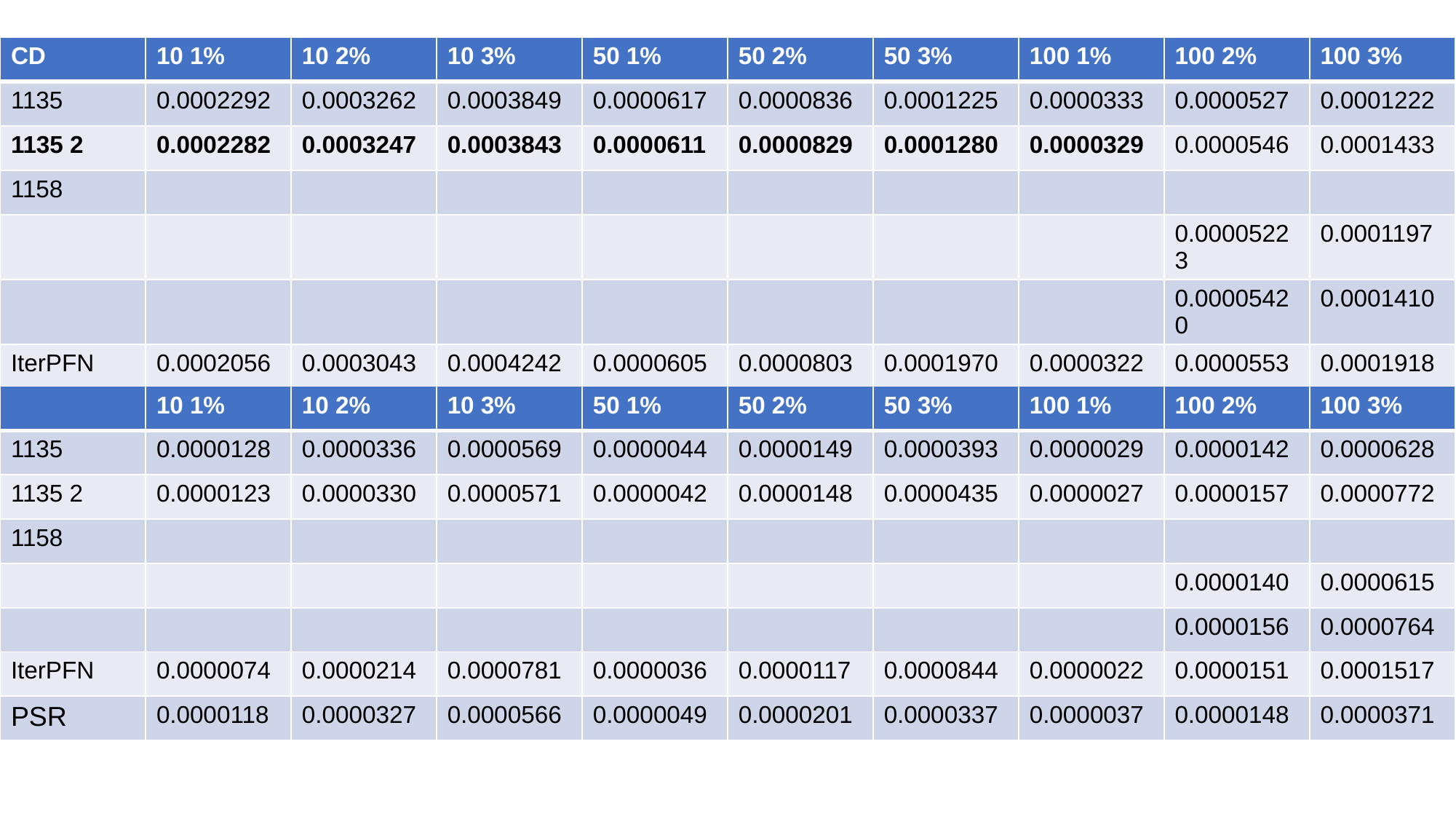

| CD | 10 1% | 10 2% | 10 3% | 50 1% | 50 2% | 50 3% | 100 1% | 100 2% | 100 3% |
| --- | --- | --- | --- | --- | --- | --- | --- | --- | --- |
| 1135 | 0.0002292 | 0.0003262 | 0.0003849 | 0.0000617 | 0.0000836 | 0.0001225 | 0.0000333 | 0.0000527 | 0.0001222 |
| 1135 2 | 0.0002282 | 0.0003247 | 0.0003843 | 0.0000611 | 0.0000829 | 0.0001280 | 0.0000329 | 0.0000546 | 0.0001433 |
| 1158 |  |  |  |  |  |  |  |  |  |
|  |  |  |  |  |  |  |  | 0.00005223 | 0.0001197 |
|  |  |  |  |  |  |  |  | 0.00005420 | 0.0001410 |
| IterPFN | 0.0002056 | 0.0003043 | 0.0004242 | 0.0000605 | 0.0000803 | 0.0001970 | 0.0000322 | 0.0000553 | 0.0001918 |
| PSR | 0.0002421 | 0.0003437 | 0.0004165 | 0.0000649 | 0.0001026 | 0.0001394 | 0.0000362 | 0.0000619 | 0.0001059 |
|  | 10 1% | 10 2% | 10 3% | 50 1% | 50 2% | 50 3% | 100 1% | 100 2% | 100 3% |
| --- | --- | --- | --- | --- | --- | --- | --- | --- | --- |
| 1135 | 0.0000128 | 0.0000336 | 0.0000569 | 0.0000044 | 0.0000149 | 0.0000393 | 0.0000029 | 0.0000142 | 0.0000628 |
| 1135 2 | 0.0000123 | 0.0000330 | 0.0000571 | 0.0000042 | 0.0000148 | 0.0000435 | 0.0000027 | 0.0000157 | 0.0000772 |
| 1158 |  |  |  |  |  |  |  |  |  |
|  |  |  |  |  |  |  |  | 0.0000140 | 0.0000615 |
|  |  |  |  |  |  |  |  | 0.0000156 | 0.0000764 |
| IterPFN | 0.0000074 | 0.0000214 | 0.0000781 | 0.0000036 | 0.0000117 | 0.0000844 | 0.0000022 | 0.0000151 | 0.0001517 |
| PSR | 0.0000118 | 0.0000327 | 0.0000566 | 0.0000049 | 0.0000201 | 0.0000337 | 0.0000037 | 0.0000148 | 0.0000371 |